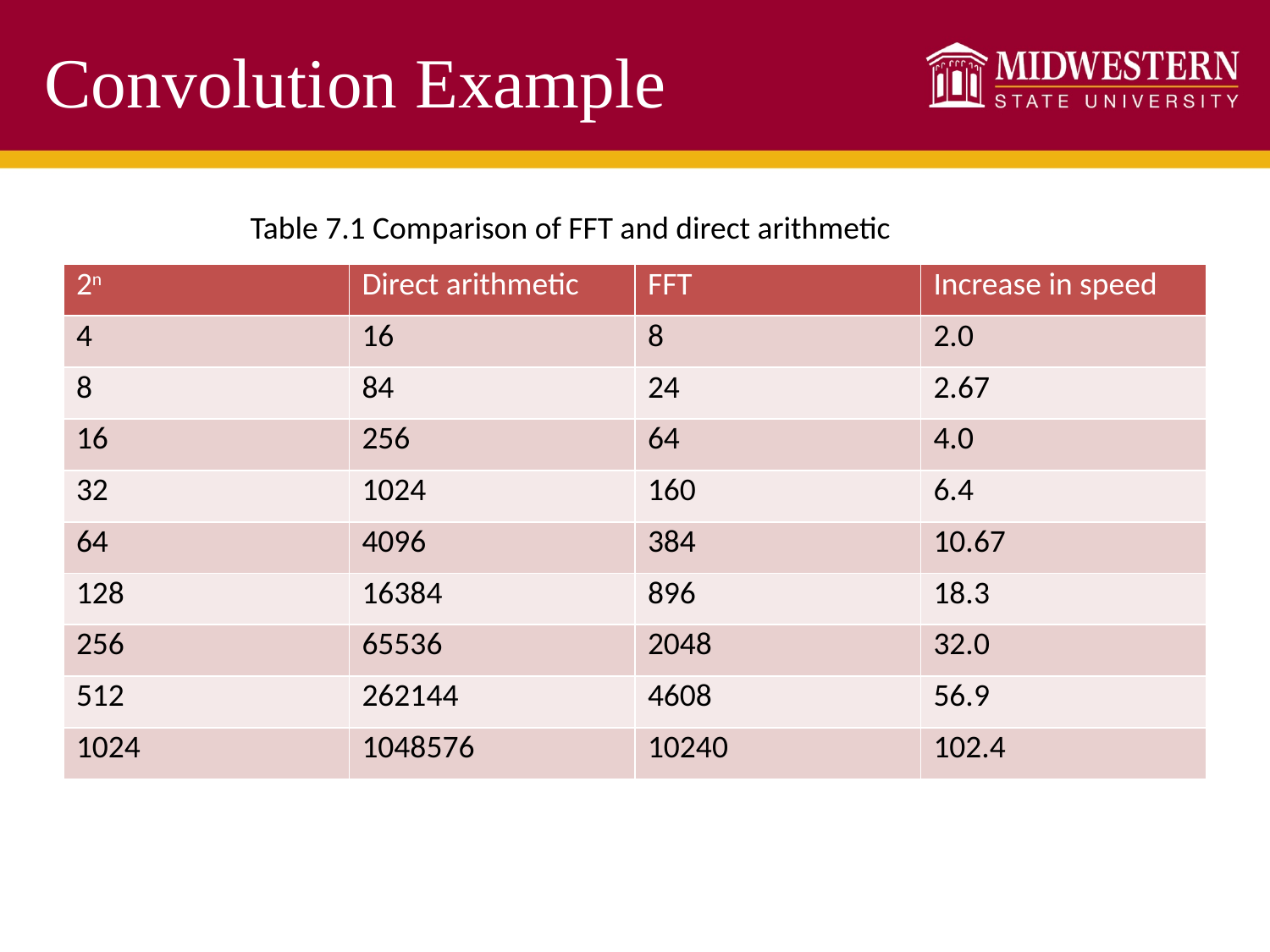

# Convolution Example
Table 7.1 Comparison of FFT and direct arithmetic
| 2n | Direct arithmetic | FFT | Increase in speed |
| --- | --- | --- | --- |
| 4 | 16 | 8 | 2.0 |
| 8 | 84 | 24 | 2.67 |
| 16 | 256 | 64 | 4.0 |
| 32 | 1024 | 160 | 6.4 |
| 64 | 4096 | 384 | 10.67 |
| 128 | 16384 | 896 | 18.3 |
| 256 | 65536 | 2048 | 32.0 |
| 512 | 262144 | 4608 | 56.9 |
| 1024 | 1048576 | 10240 | 102.4 |